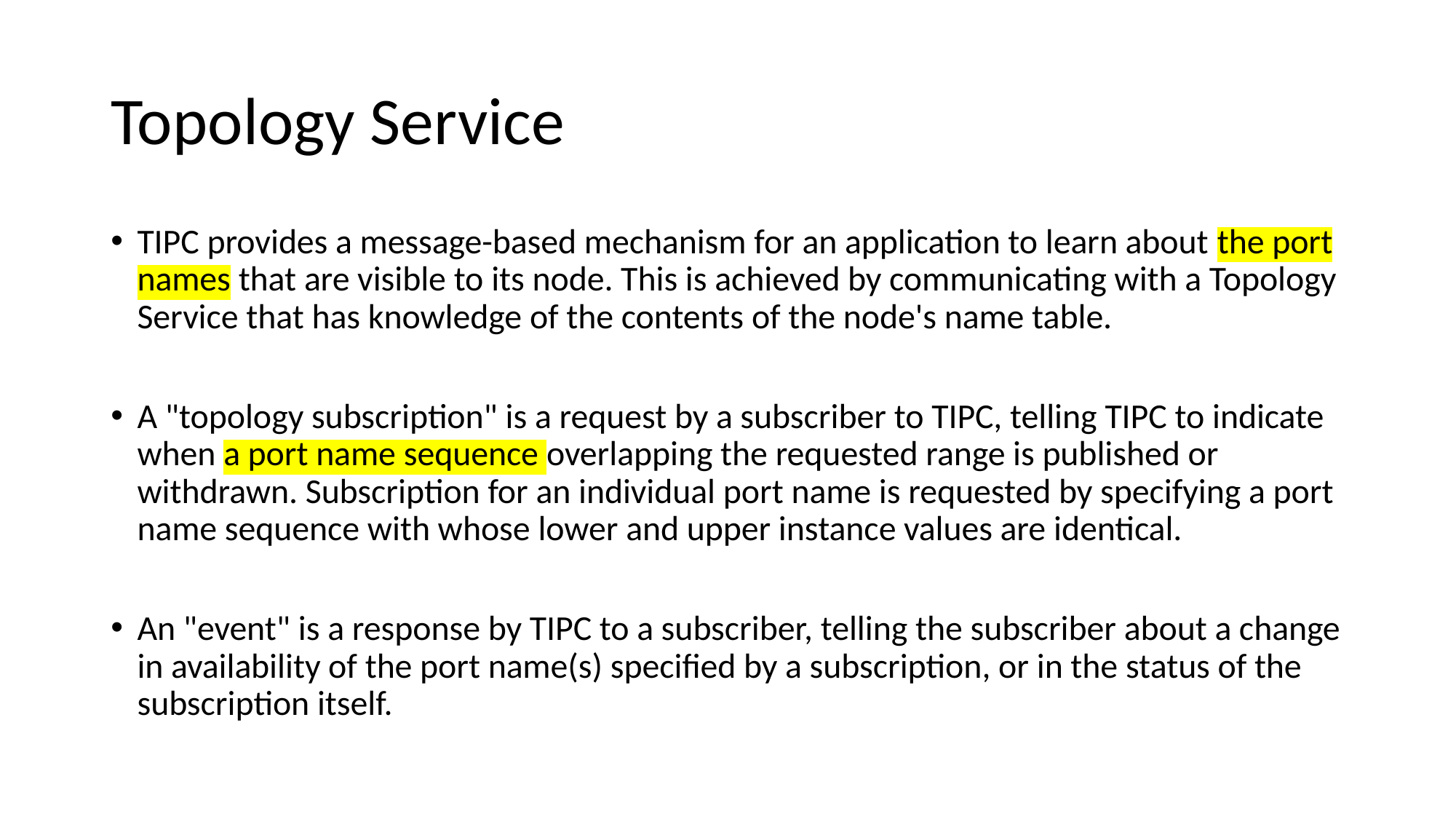

# Topology Service
TIPC provides a message-based mechanism for an application to learn about the port names that are visible to its node. This is achieved by communicating with a Topology Service that has knowledge of the contents of the node's name table.

A "topology subscription" is a request by a subscriber to TIPC, telling TIPC to indicate when a port name sequence overlapping the requested range is published or withdrawn. Subscription for an individual port name is requested by specifying a port name sequence with whose lower and upper instance values are identical.

An "event" is a response by TIPC to a subscriber, telling the subscriber about a change in availability of the port name(s) specified by a subscription, or in the status of the subscription itself.